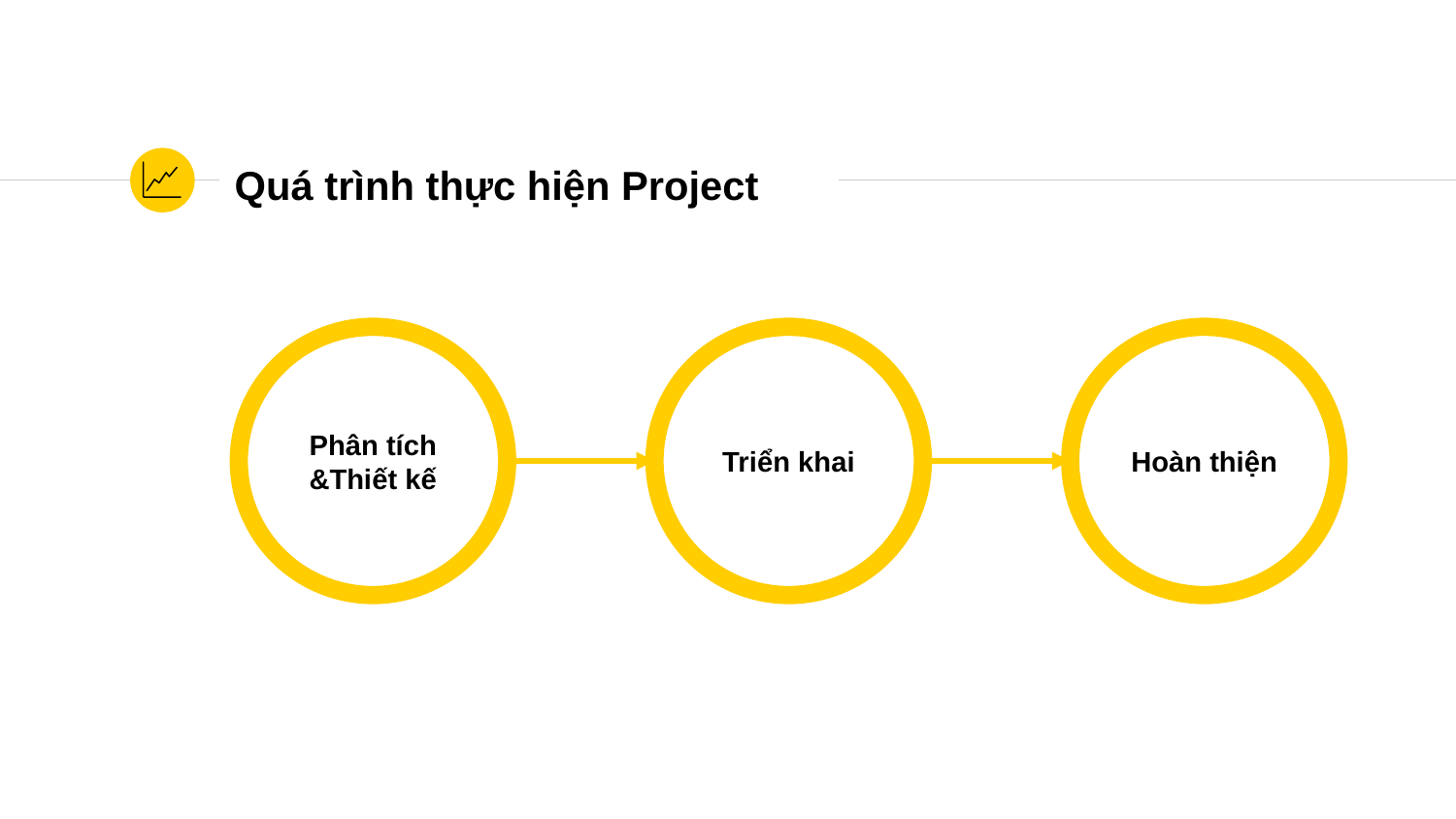

# Quá trình thực hiện Project

Phân tích &Thiết kế
Triển khai
Hoàn thiện